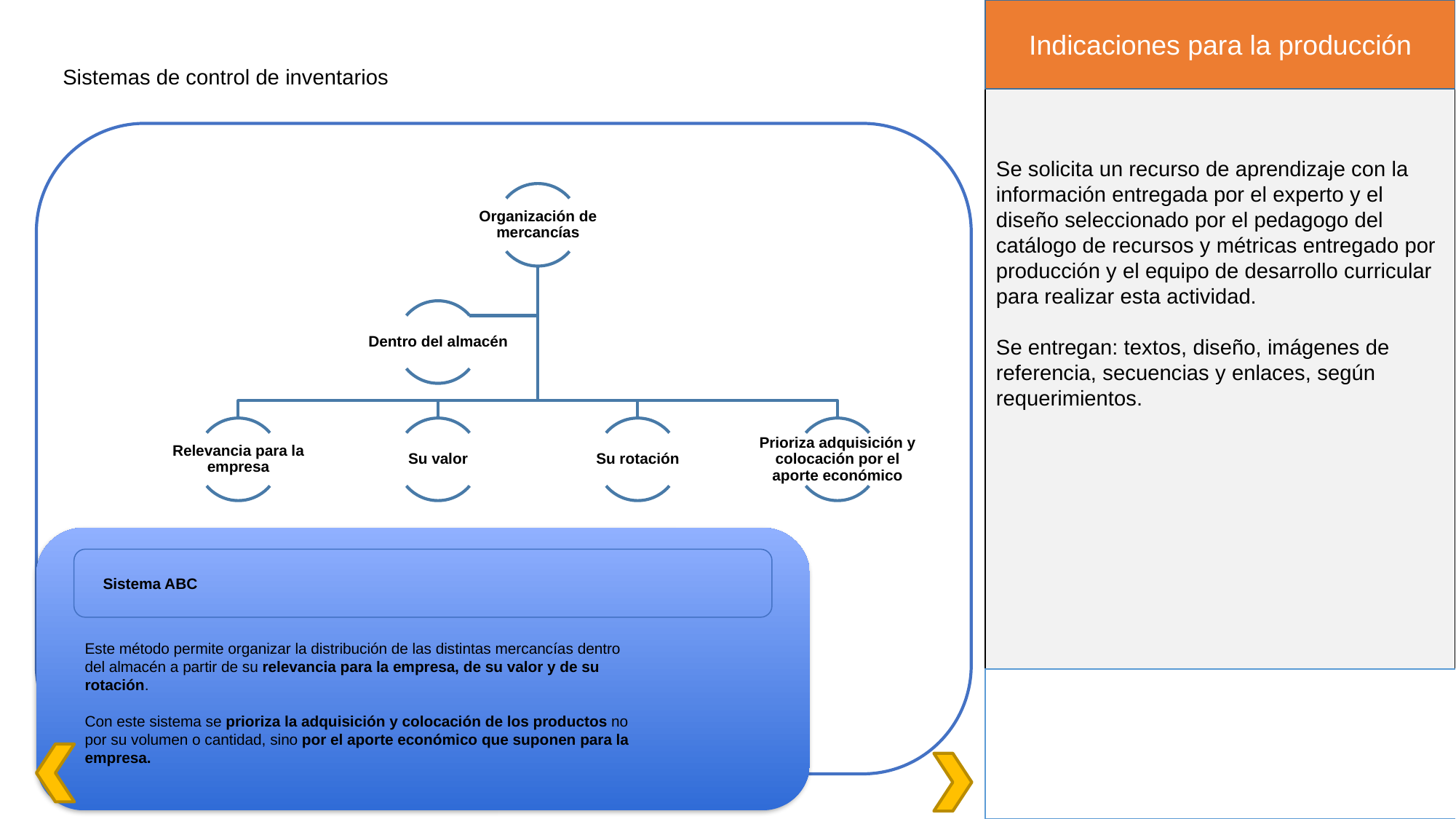

Indicaciones para la producción
Sistemas de control de inventarios

Se solicita un recurso de aprendizaje con la información entregada por el experto y el diseño seleccionado por el pedagogo del catálogo de recursos y métricas entregado por producción y el equipo de desarrollo curricular para realizar esta actividad.

Se entregan: textos, diseño, imágenes de referencia, secuencias y enlaces, según requerimientos.

Organización de mercancías

Dentro del almacén

Relevancia para la empresa

Su valor

Su rotación

Prioriza adquisición y colocación por el aporte económico
Sistema ABC
Este método permite organizar la distribución de las distintas mercancías dentro del almacén a partir de su relevancia para la empresa, de su valor y de su rotación.

Con este sistema se prioriza la adquisición y colocación de los productos no por su volumen o cantidad, sino por el aporte económico que suponen para la empresa.